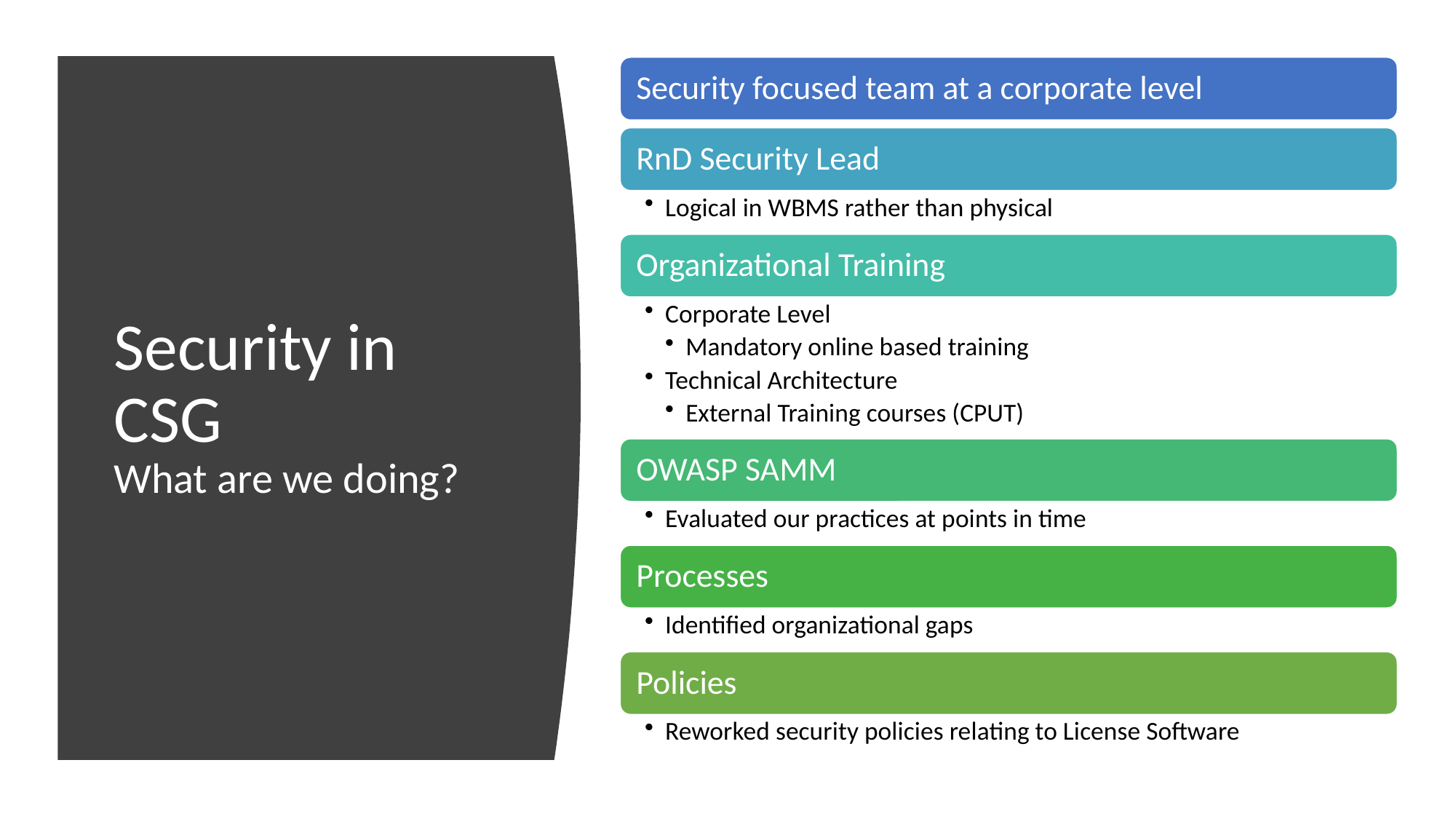

Security focused team at a corporate level
RnD Security Lead
Logical in WBMS rather than physical
Organizational Training
Corporate Level
Mandatory online based training
Technical Architecture
External Training courses (CPUT)
OWASP SAMM
Evaluated our practices at points in time
Processes
Identified organizational gaps
Policies
Reworked security policies relating to License Software

# Security in CSG What are we doing?